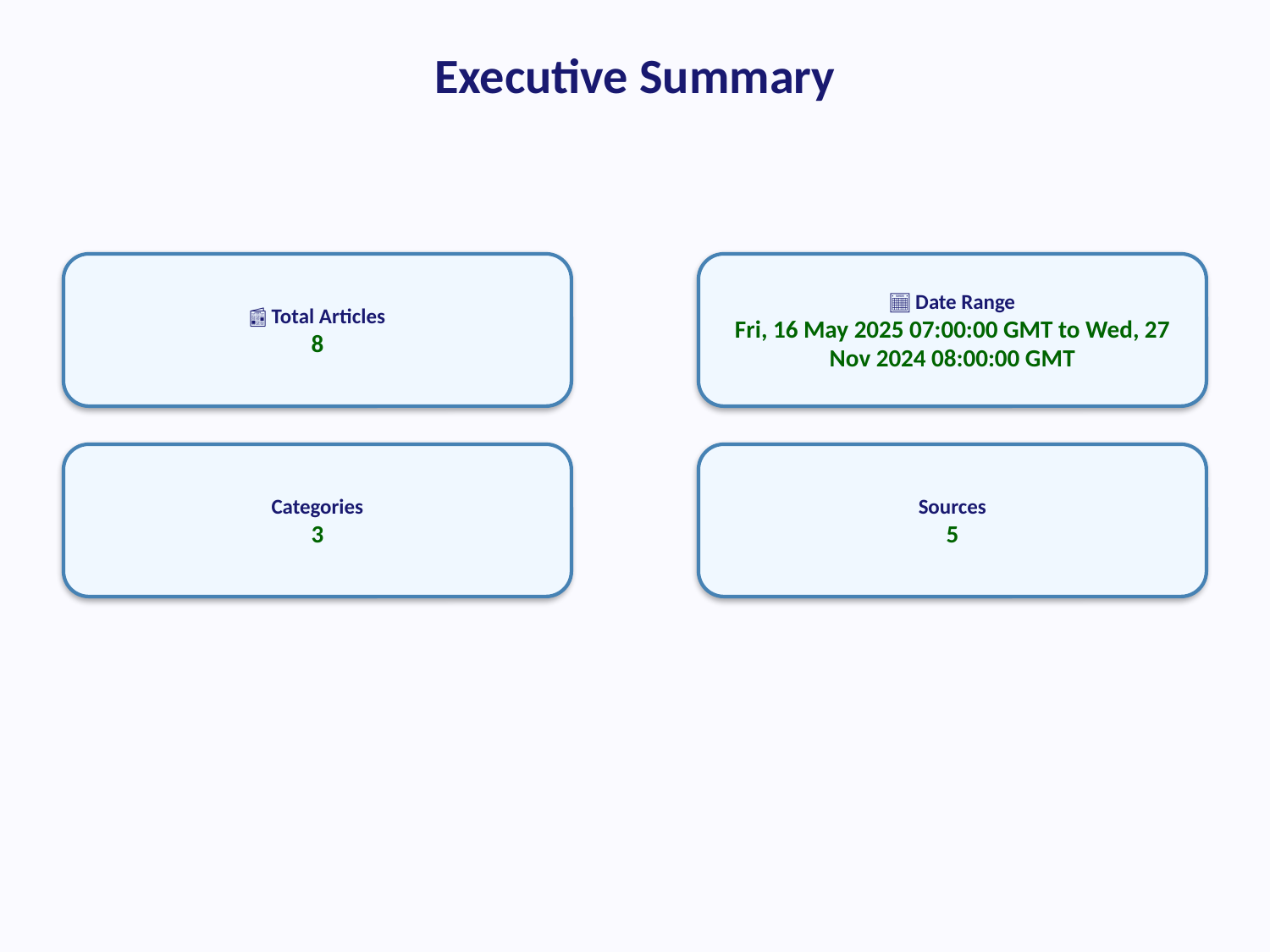

Executive Summary
📰 Total Articles
8
📅 Date Range
Fri, 16 May 2025 07:00:00 GMT to Wed, 27 Nov 2024 08:00:00 GMT
Categories
3
Sources
5